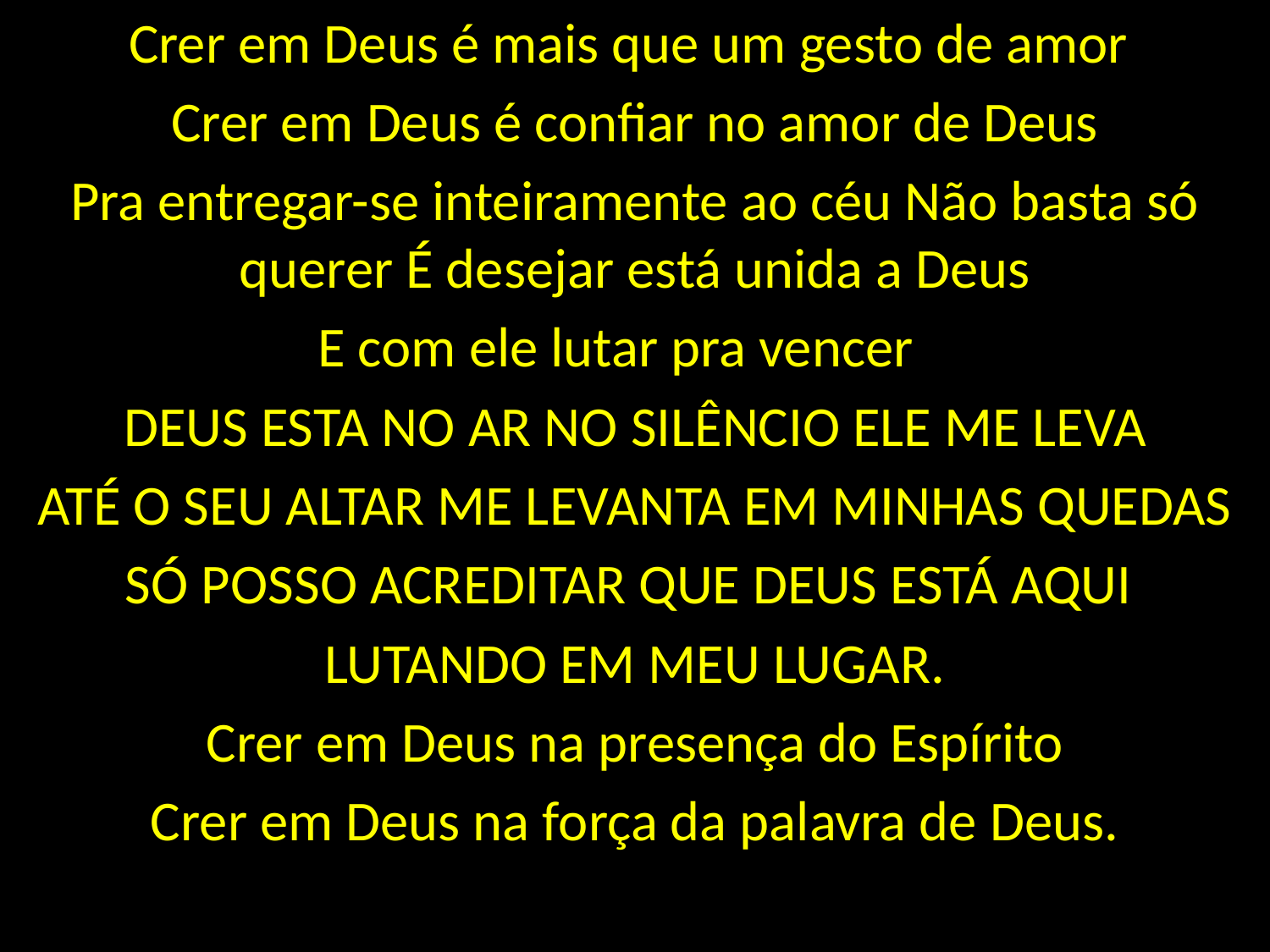

Crer em Deus é mais que um gesto de amor
Crer em Deus é confiar no amor de Deus
Pra entregar-se inteiramente ao céu Não basta só querer É desejar está unida a Deus
E com ele lutar pra vencer
DEUS ESTA NO AR NO SILÊNCIO ELE ME LEVA
ATÉ O SEU ALTAR ME LEVANTA EM MINHAS QUEDAS
SÓ POSSO ACREDITAR QUE DEUS ESTÁ AQUI
LUTANDO EM MEU LUGAR.
Crer em Deus na presença do Espírito
Crer em Deus na força da palavra de Deus.